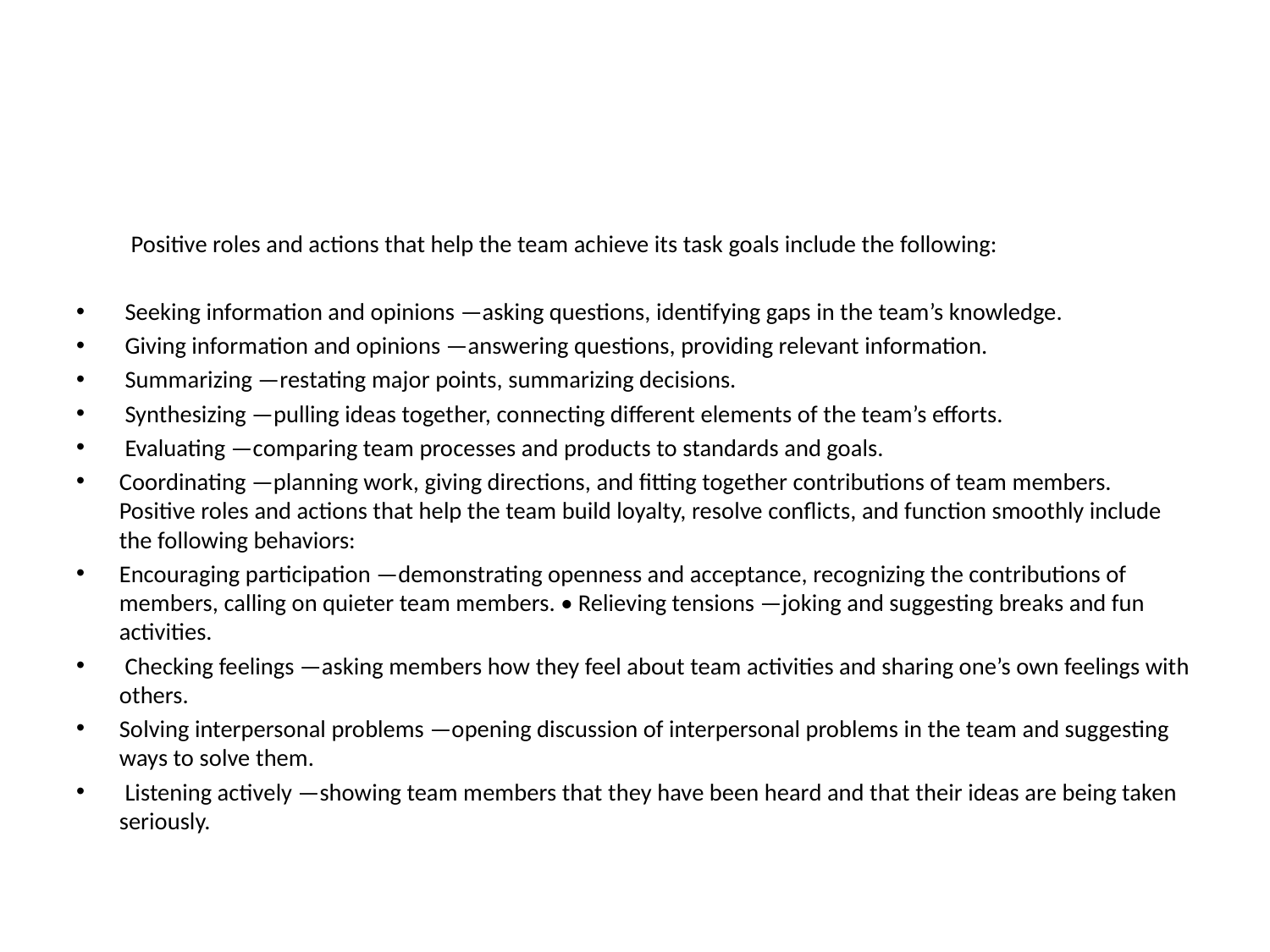

#
	Positive roles and actions that help the team achieve its task goals include the following:

 Seeking information and opinions —asking questions, identifying gaps in the team’s knowledge.
 Giving information and opinions —answering questions, providing relevant information.
 Summarizing —restating major points, summarizing decisions.
 Synthesizing —pulling ideas together, connecting different elements of the team’s efforts.
 Evaluating —comparing team processes and products to standards and goals.
Coordinating —planning work, giving directions, and fitting together contributions of team members. Positive roles and actions that help the team build loyalty, resolve conflicts, and function smoothly include the following behaviors:
Encouraging participation —demonstrating openness and acceptance, recognizing the contributions of members, calling on quieter team members. • Relieving tensions —joking and suggesting breaks and fun activities.
 Checking feelings —asking members how they feel about team activities and sharing one’s own feelings with others.
Solving interpersonal problems —opening discussion of interpersonal problems in the team and suggesting ways to solve them.
 Listening actively —showing team members that they have been heard and that their ideas are being taken seriously.